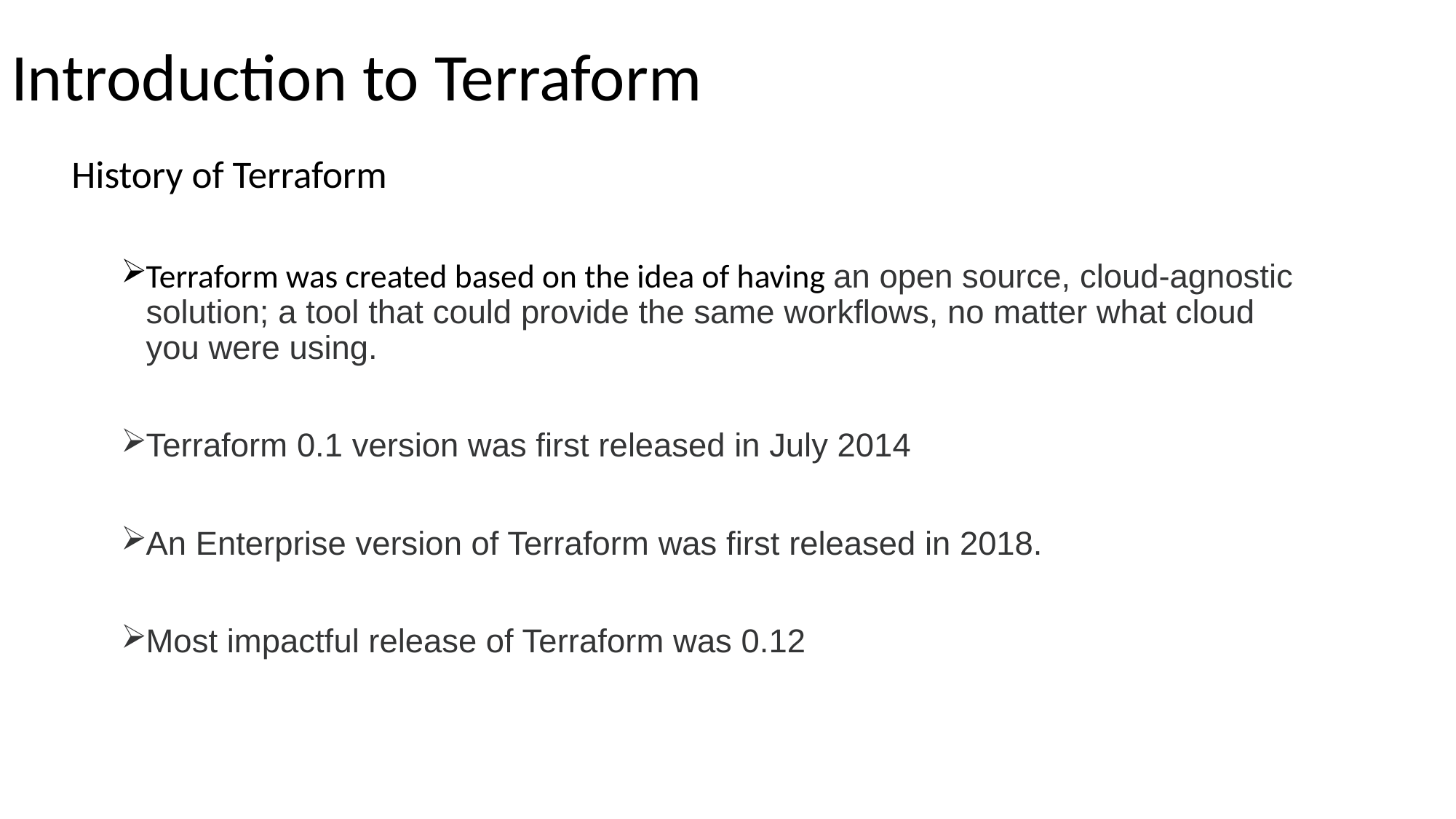

# Introduction to Terraform
History of Terraform

Terraform was created based on the idea of having an open source, cloud-agnostic solution; a tool that could provide the same workflows, no matter what cloud you were using.

Terraform 0.1 version was first released in July 2014

An Enterprise version of Terraform was first released in 2018.

Most impactful release of Terraform was 0.12